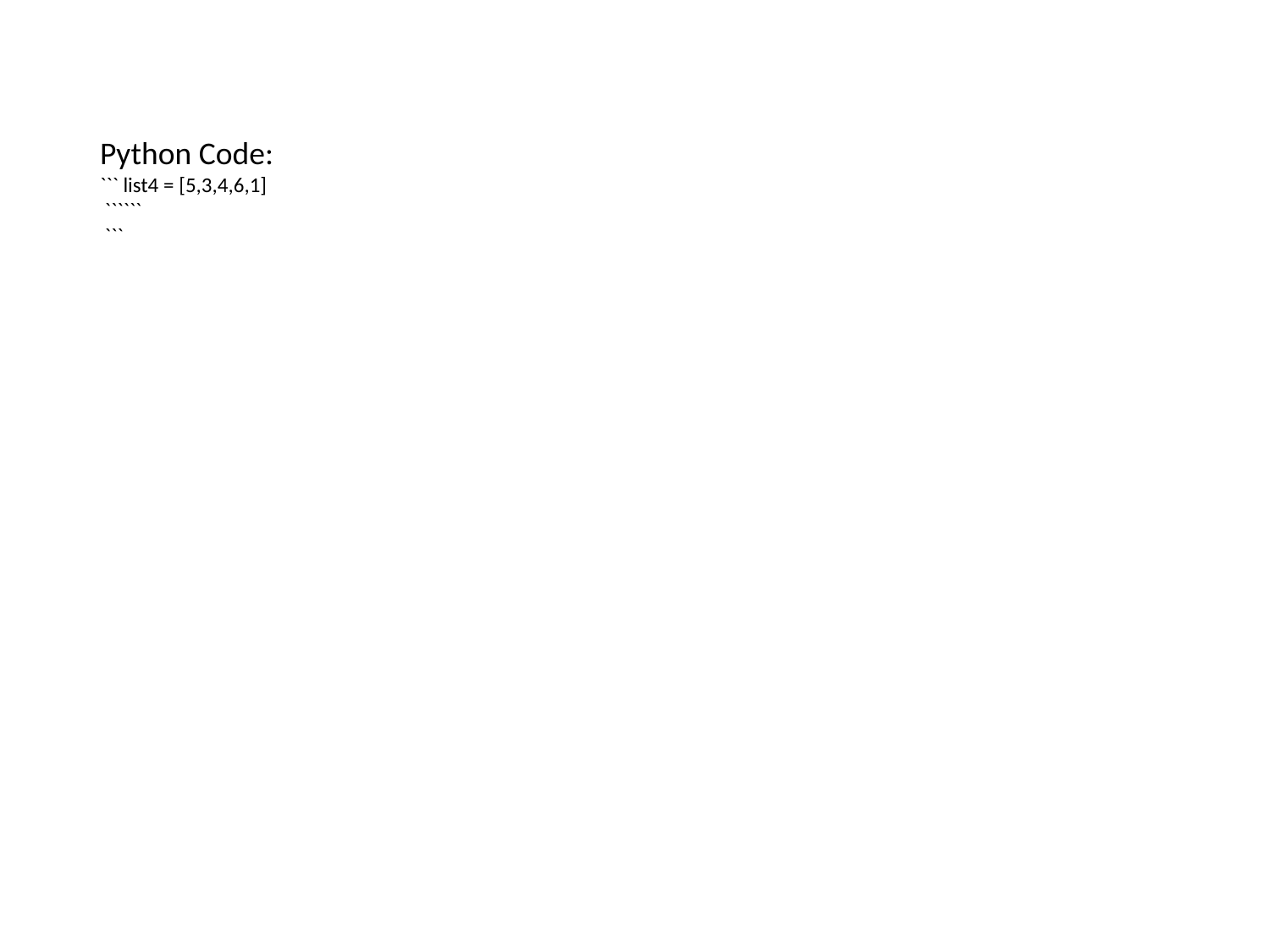

Python Code:
``` list4 = [5,3,4,6,1]
 ``````
 ```